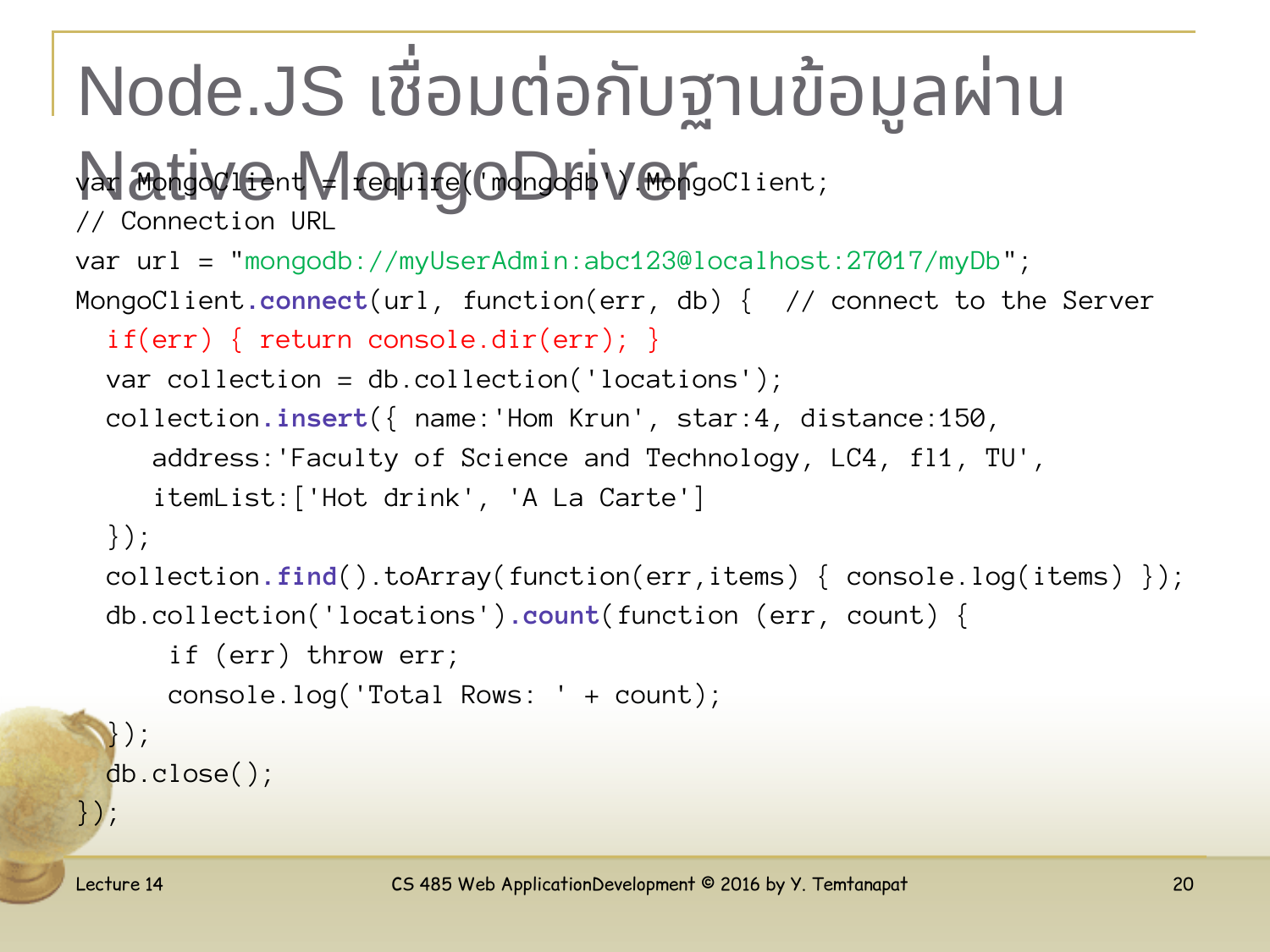

# Node.JS เชื่อมต่อกับฐานข้อมูลผ่าน Native MongoDriver
var MongoClient = require('mongodb').MongoClient;
// Connection URL
var url = "mongodb://myUserAdmin:abc123@localhost:27017/myDb";
MongoClient.connect(url, function(err, db) {  // connect to the Server
  if(err) { return console.dir(err); }
  var collection = db.collection('locations');
  collection.insert({ name:'Hom Krun', star:4, distance:150,
     address:'Faculty of Science and Technology, LC4, fl1, TU',
     itemList:['Hot drink', 'A La Carte']
  });
  collection.find().toArray(function(err,items) { console.log(items) });
  db.collection('locations').count(function (err, count) {
      if (err) throw err;
      console.log('Total Rows: ' + count);
  });
  db.close();
});

Lecture 14
CS 485 Web ApplicationDevelopment © 2016 by Y. Temtanapat
20